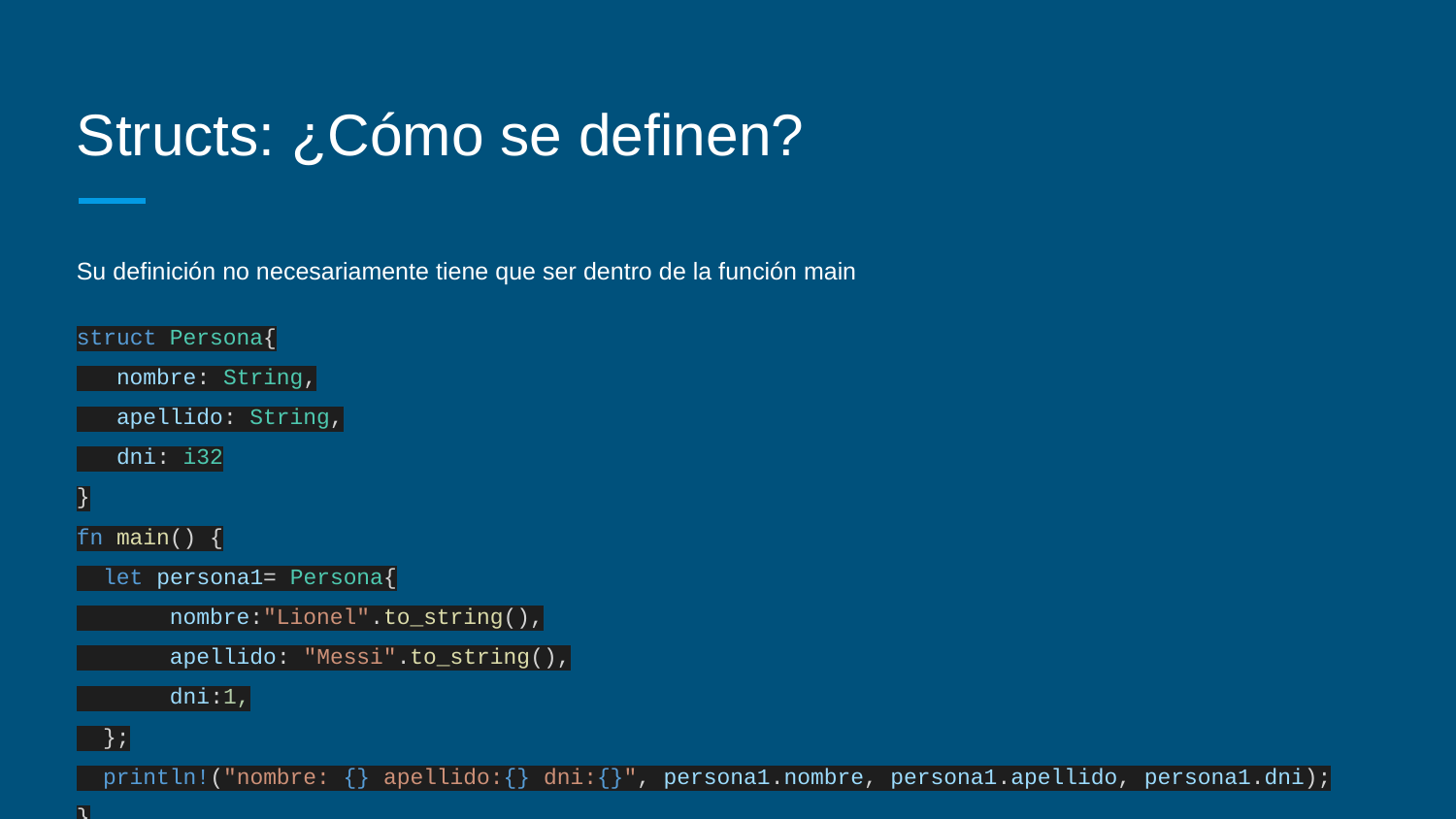

# Structs: ¿Cómo se definen?
Su definición no necesariamente tiene que ser dentro de la función main
struct Persona{
   nombre: String,
   apellido: String,
   dni: i32
}
fn main() {
  let persona1= Persona{
       nombre:"Lionel".to_string(),
       apellido: "Messi".to_string(),
       dni:1,
  };
  println!("nombre: {} apellido:{} dni:{}", persona1.nombre, persona1.apellido, persona1.dni);
}